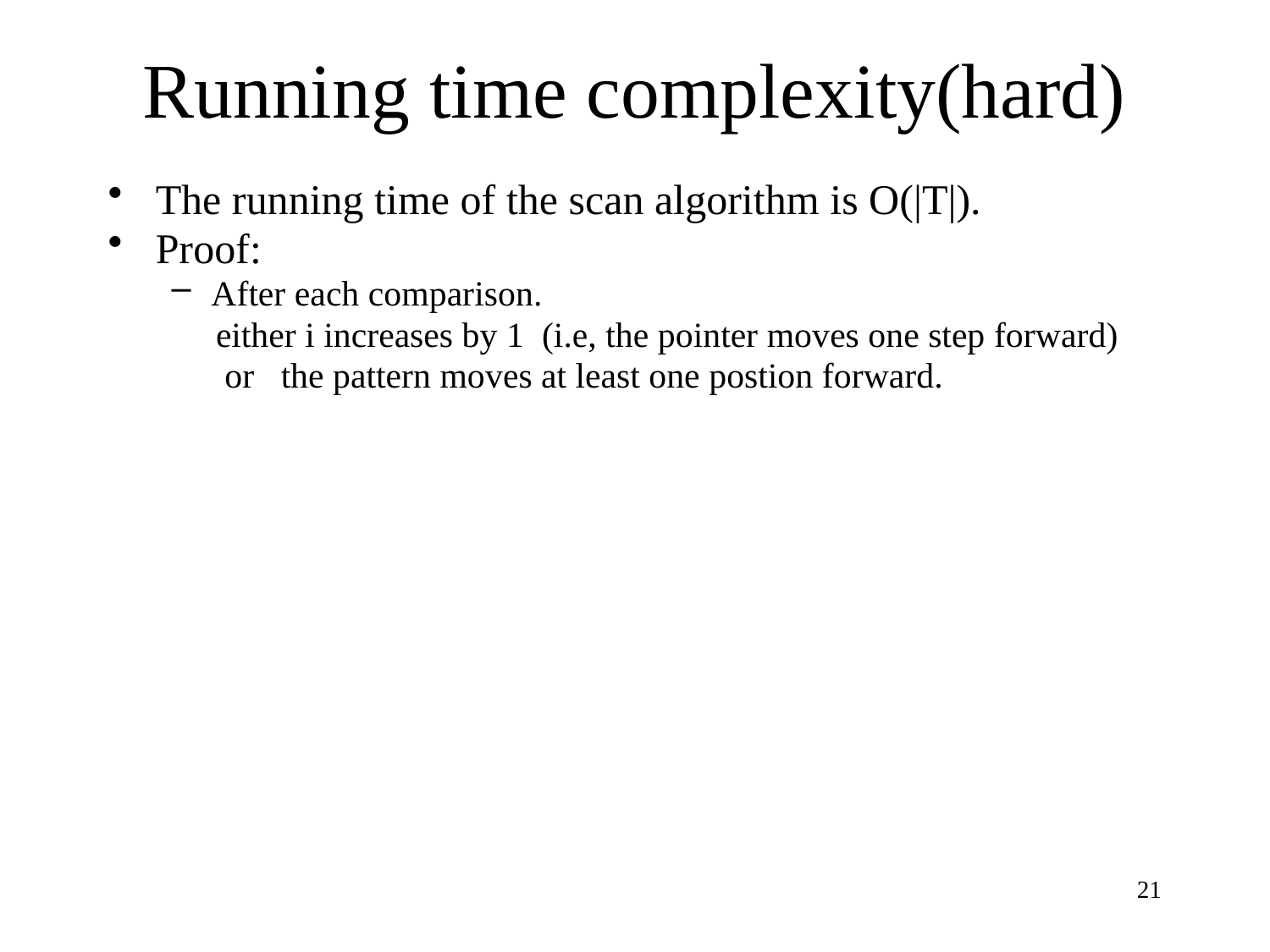

# Running time complexity(hard)
The running time of the scan algorithm is O(|T|).
Proof:
After each comparison.
     either i increases by 1  (i.e, the pointer moves one step forward)
      or   the pattern moves at least one postion forward.
21